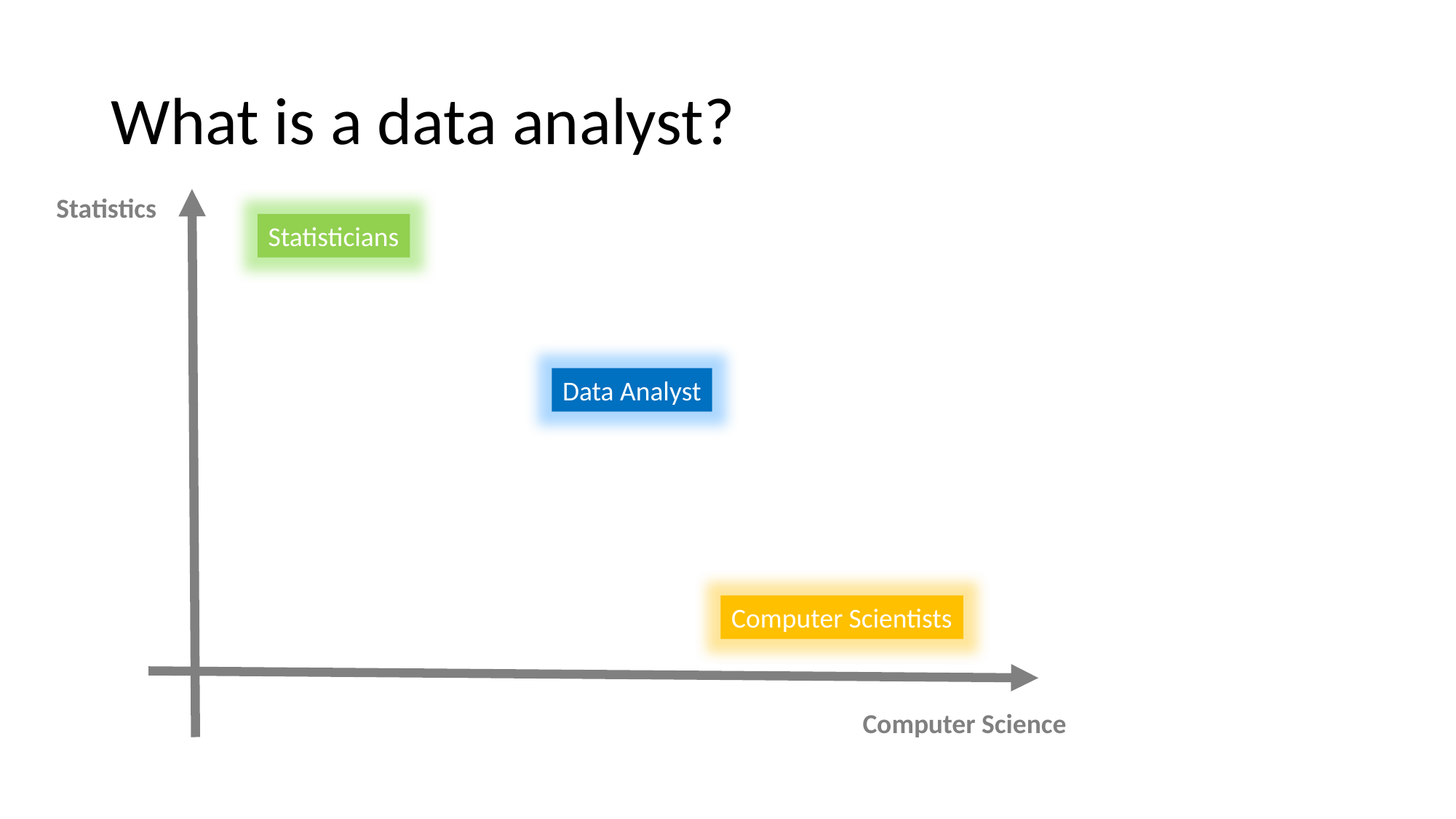

# What is a data analyst?
Statistics
Statisticians
Data Analyst
Computer Scientists
Computer Science